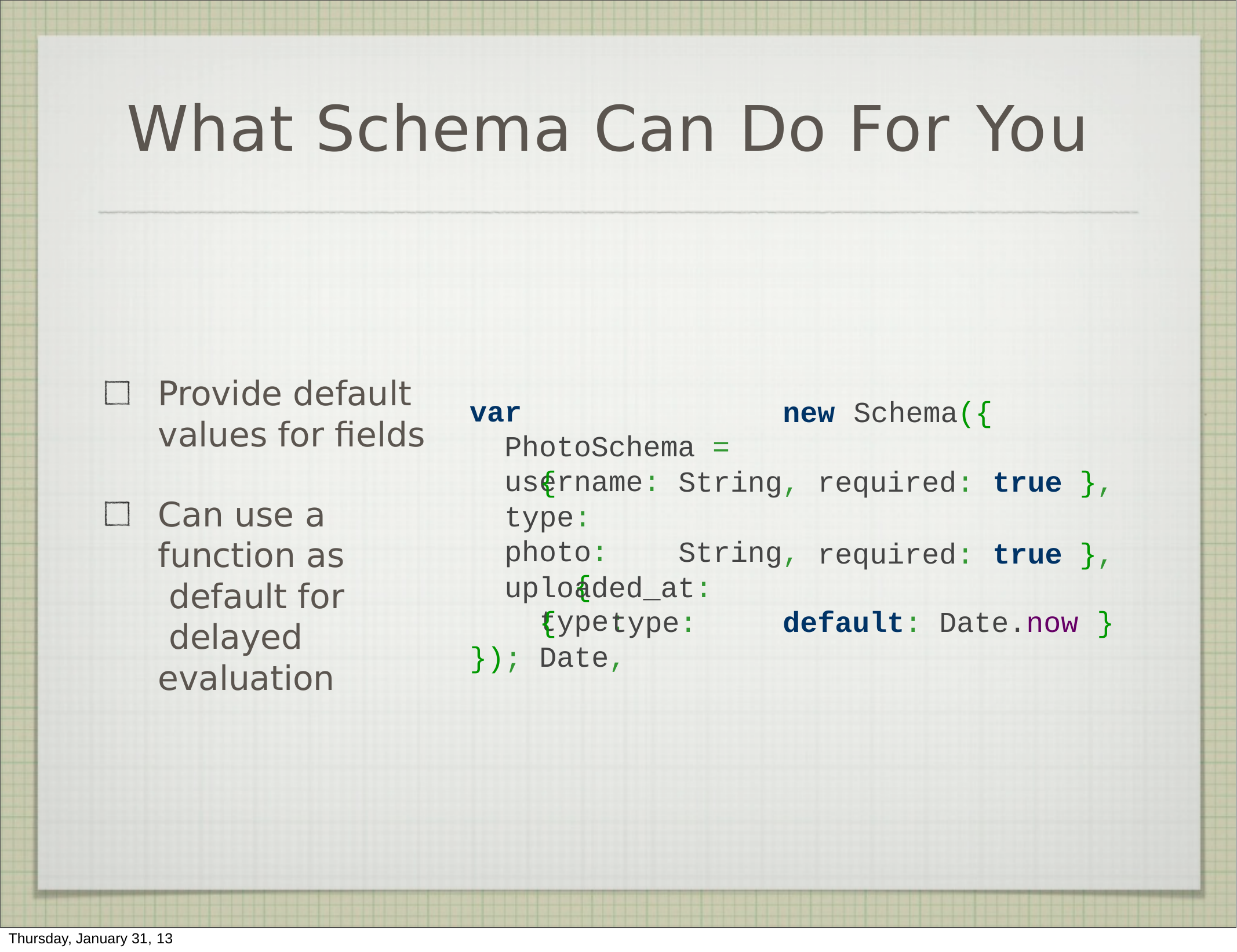

# What Schema Can Do For You
Provide default  values for fields

var	PhotoSchema =  username:
new	Schema({
{	type:  photo:
{	type:
String,
required:	true	},

required:	true	},
Can use a  function as  default for  delayed  evaluation

String,
uploaded_at:
{	type:	Date,
default:
Date.now	}
});
Thursday, January 31, 13